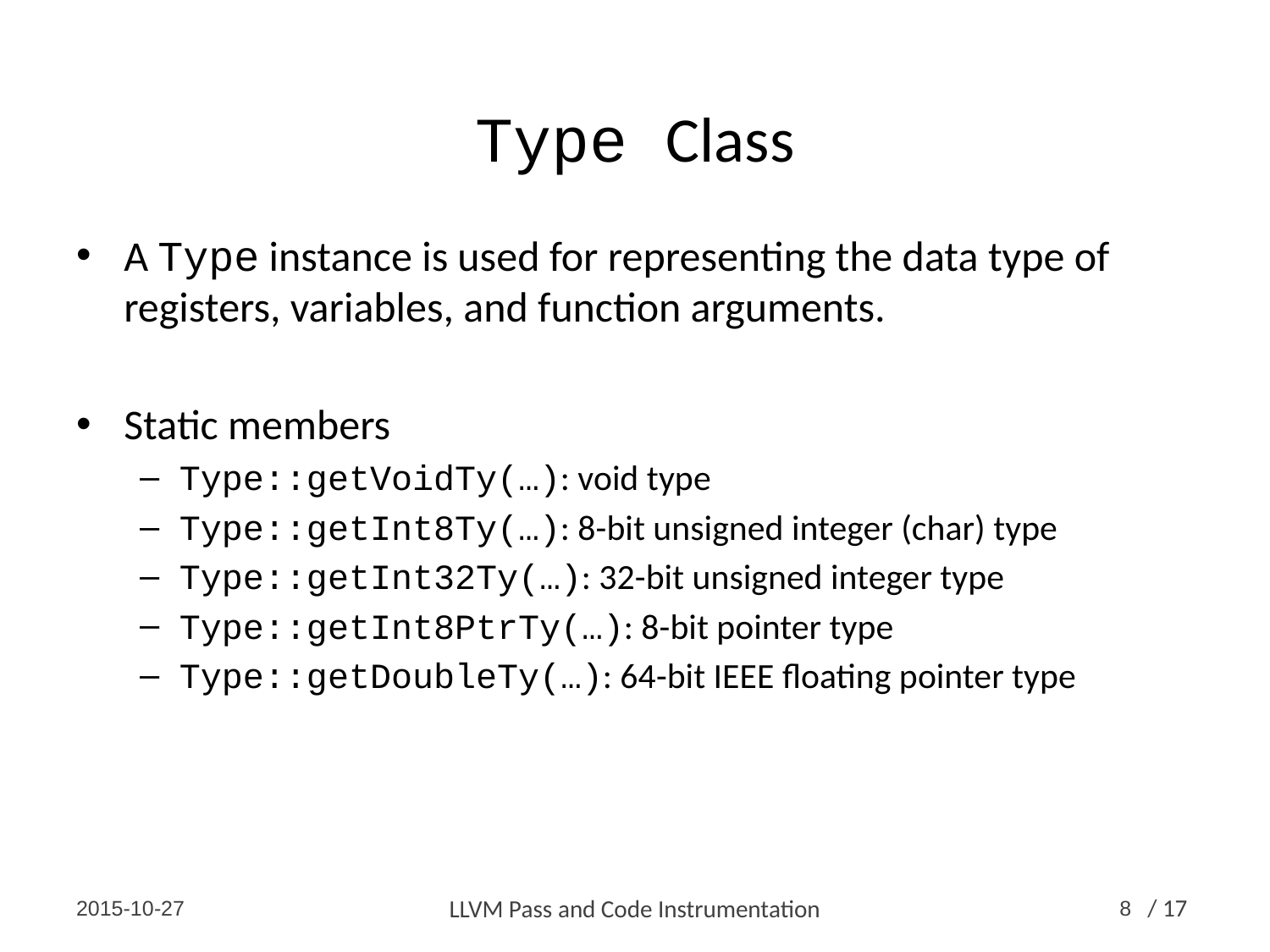

# Type Class
A Type instance is used for representing the data type of registers, variables, and function arguments.

Static members
Type::getVoidTy(…): void type
Type::getInt8Ty(…): 8-bit unsigned integer (char) type
Type::getInt32Ty(…): 32-bit unsigned integer type
Type::getInt8PtrTy(…): 8-bit pointer type
Type::getDoubleTy(…): 64-bit IEEE floating pointer type
2015-10-27
LLVM Pass and Code Instrumentation
8